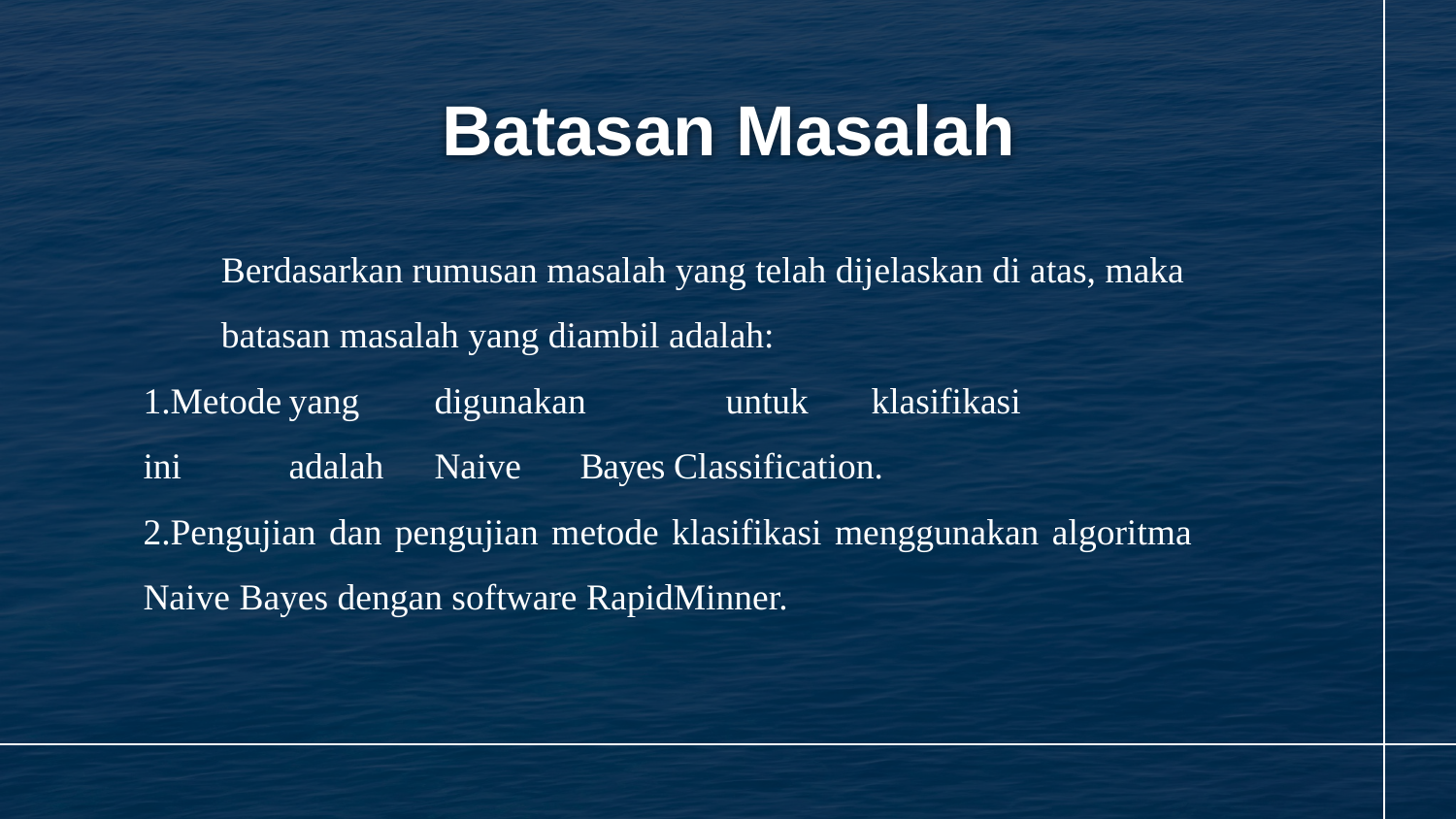

# Batasan Masalah
Berdasarkan rumusan masalah yang telah dijelaskan di atas, maka batasan masalah yang diambil adalah:
1.Metode	yang	digunakan	untuk	klasifikasi	ini	adalah	Naive	Bayes Classification.
2.Pengujian dan pengujian metode klasifikasi menggunakan algoritma Naive Bayes dengan software RapidMinner.